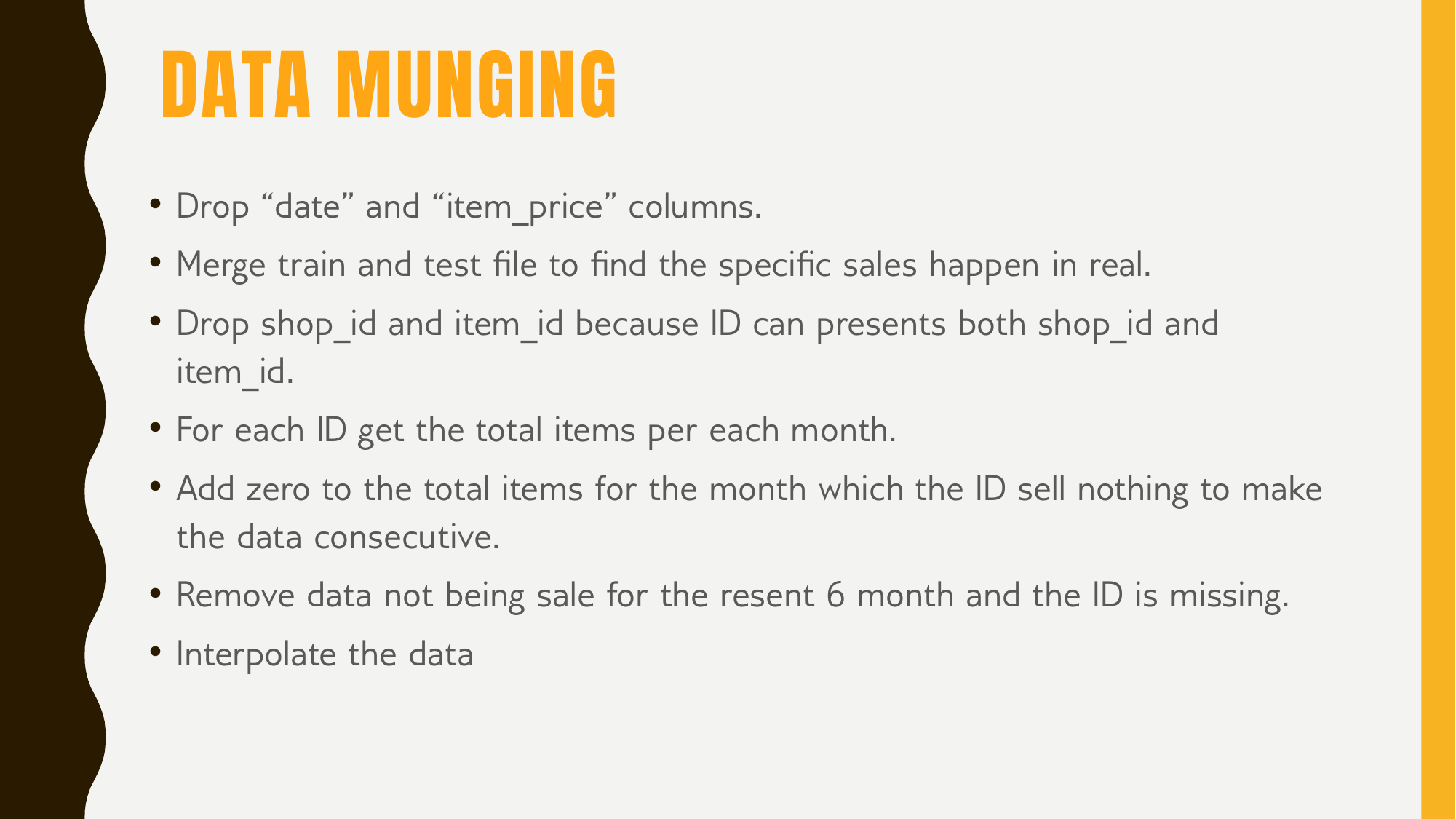

# Data Munging
Drop “date” and “item_price” columns.
Merge train and test file to find the specific sales happen in real.
Drop shop_id and item_id because ID can presents both shop_id and item_id.
For each ID get the total items per each month.
Add zero to the total items for the month which the ID sell nothing to make the data consecutive.
Remove data not being sale for the resent 6 month and the ID is missing.
Interpolate the data